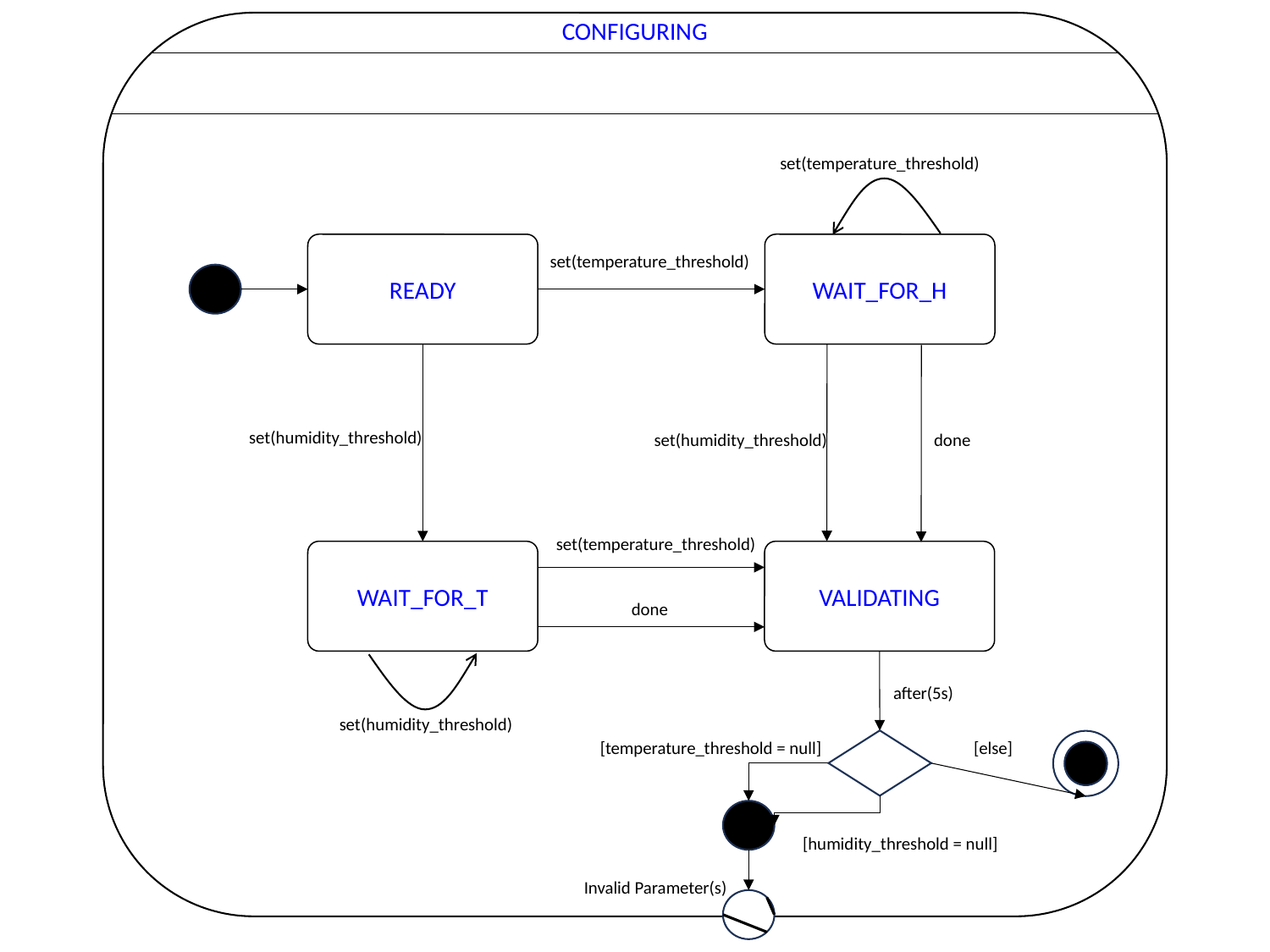

CONFIGURING

set(temperature_threshold)

READY
WAIT_FOR_H
set(temperature_threshold)

set(humidity_threshold)
set(humidity_threshold)
done
set(temperature_threshold)
WAIT_FOR_T
VALIDATING
done

after(5s)
set(humidity_threshold)

[else]
[temperature_threshold = null]

[humidity_threshold = null]
Invalid Parameter(s)